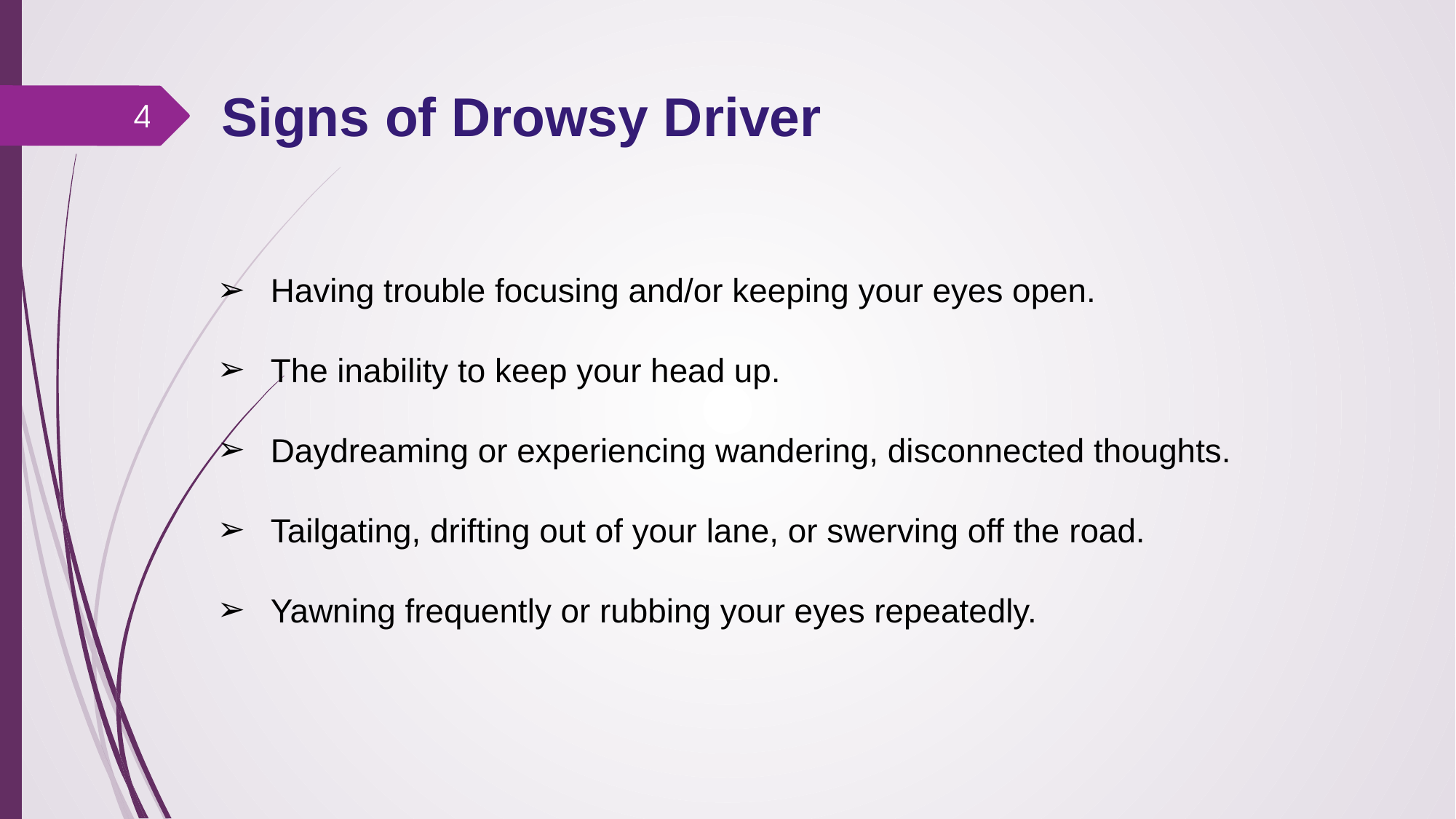

# Signs of Drowsy Driver
4
 Having trouble focusing and/or keeping your eyes open.

 The inability to keep your head up.

 Daydreaming or experiencing wandering, disconnected thoughts.

 Tailgating, drifting out of your lane, or swerving off the road.

 Yawning frequently or rubbing your eyes repeatedly.